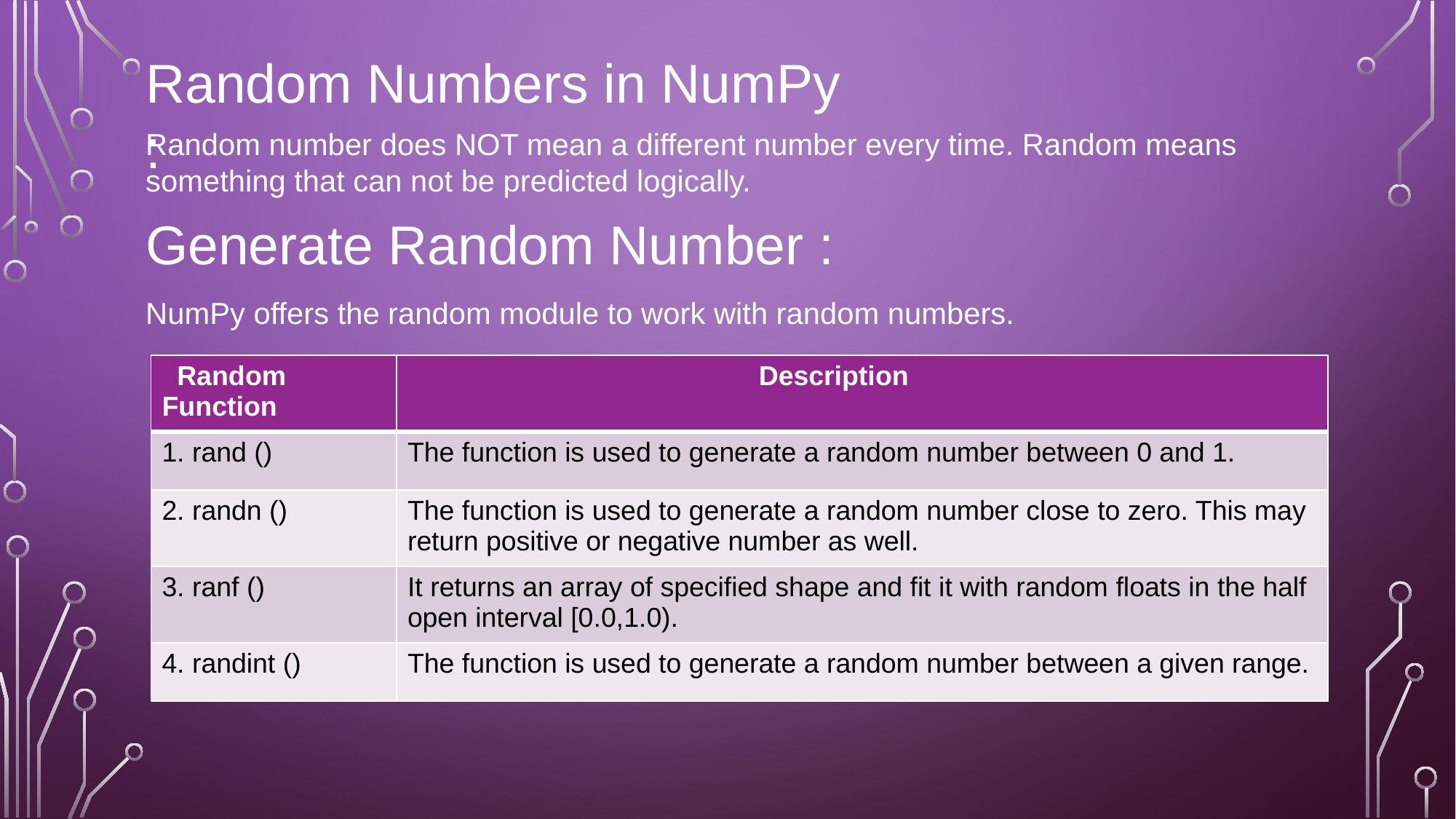

Random Numbers in NumPy :
Random number does NOT mean a different number every time. Random means something that can not be predicted logically.
Generate Random Number :
NumPy offers the random module to work with random numbers.
| Random Function | Description |
| --- | --- |
| 1. rand () | The function is used to generate a random number between 0 and 1. |
| 2. randn () | The function is used to generate a random number close to zero. This may return positive or negative number as well. |
| 3. ranf () | It returns an array of specified shape and fit it with random floats in the half open interval [0.0,1.0). |
| 4. randint () | The function is used to generate a random number between a given range. |